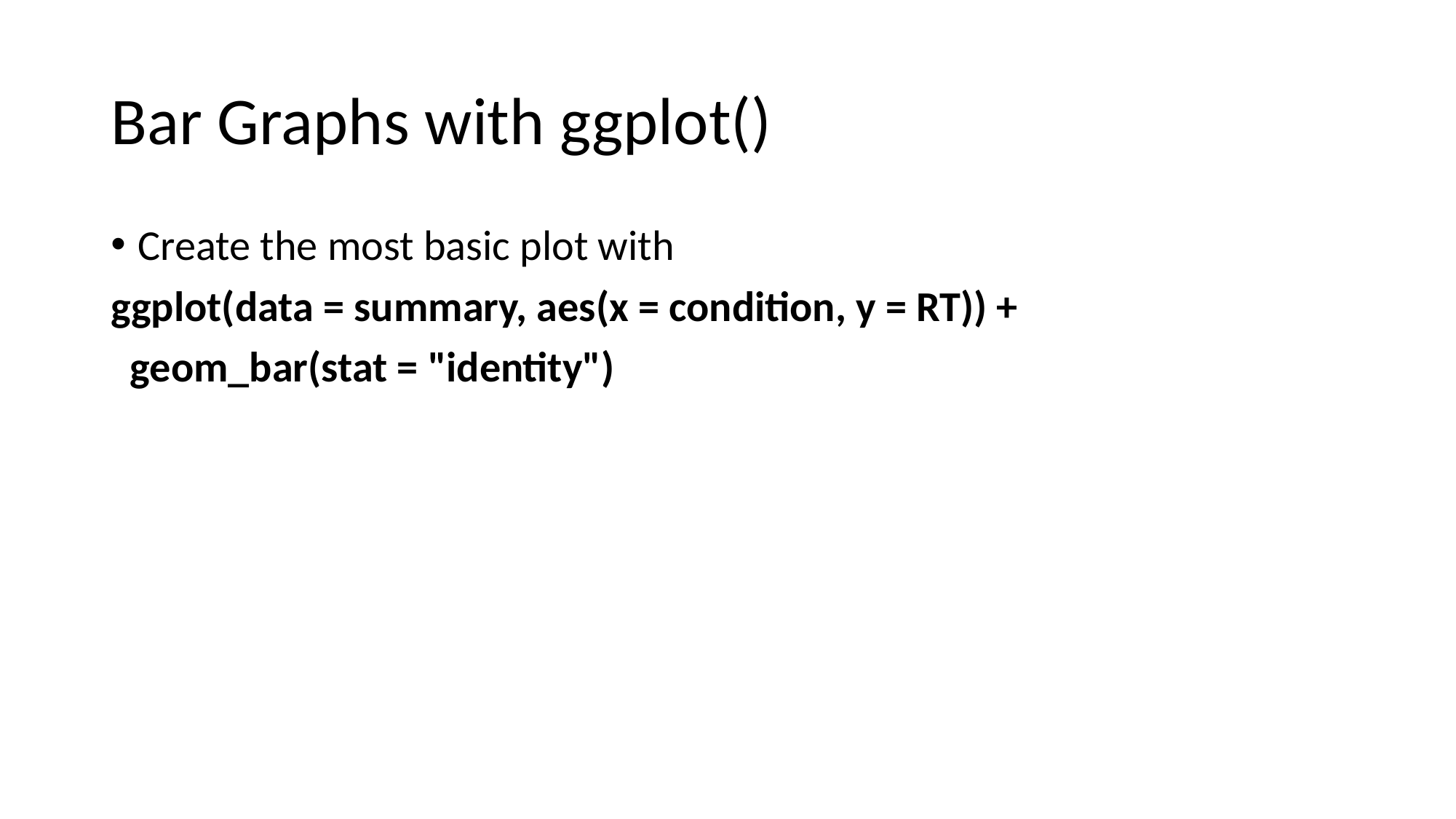

# Bar Graphs with ggplot()
Create the most basic plot with
ggplot(data = summary, aes(x = condition, y = RT)) +
  geom_bar(stat = "identity")